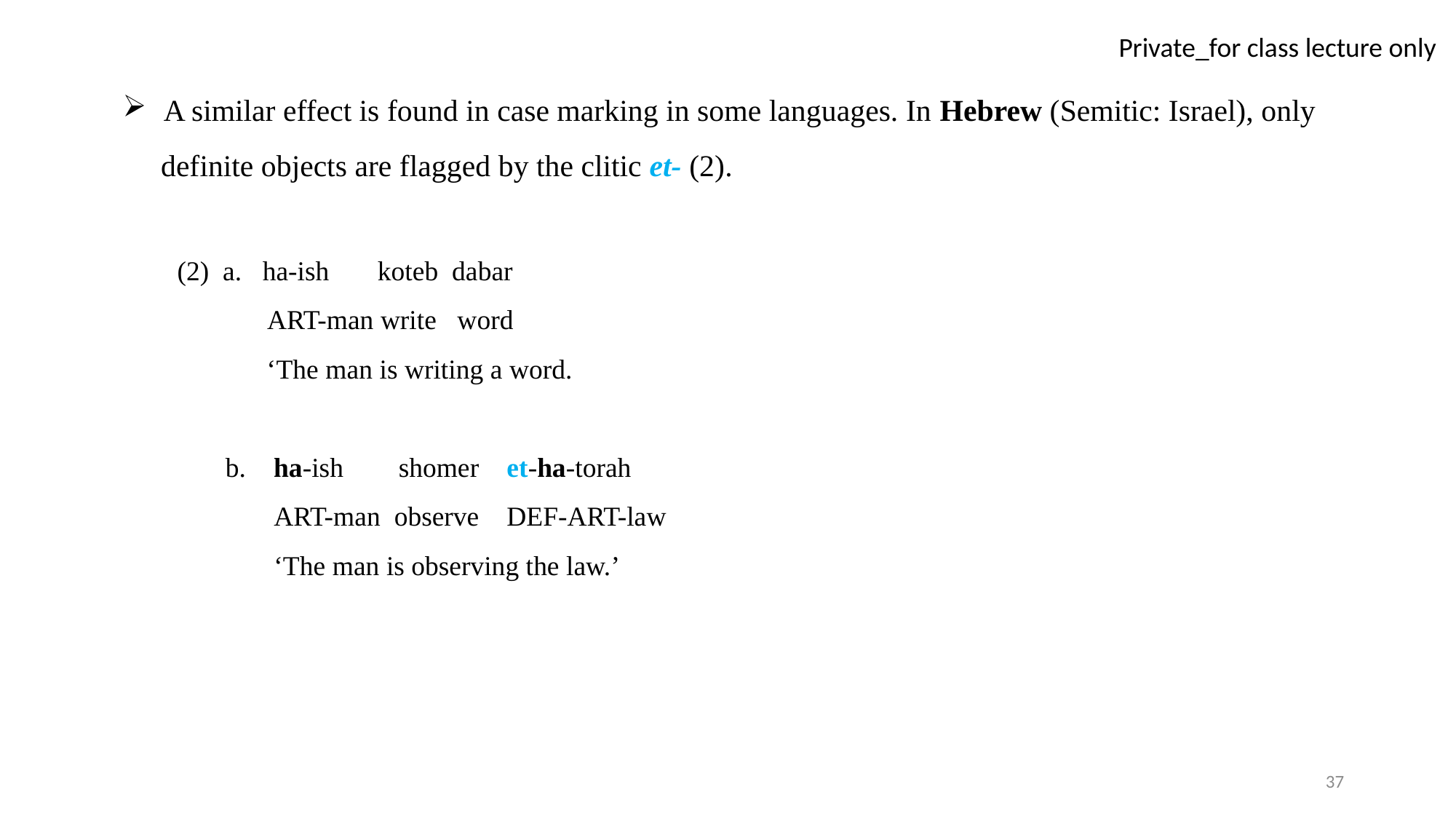

A similar effect is found in case marking in some languages. In Hebrew (Semitic: Israel), only
     definite objects are flagged by the clitic et- (2).

(2)  a.   ha-ish       koteb  dabar
             ART-man write   word
             ‘The man is writing a word.

       b.    ha-ish        shomer    et-ha-torah
              ART-man  observe    DEF-ART-law
              ‘The man is observing the law.’
37